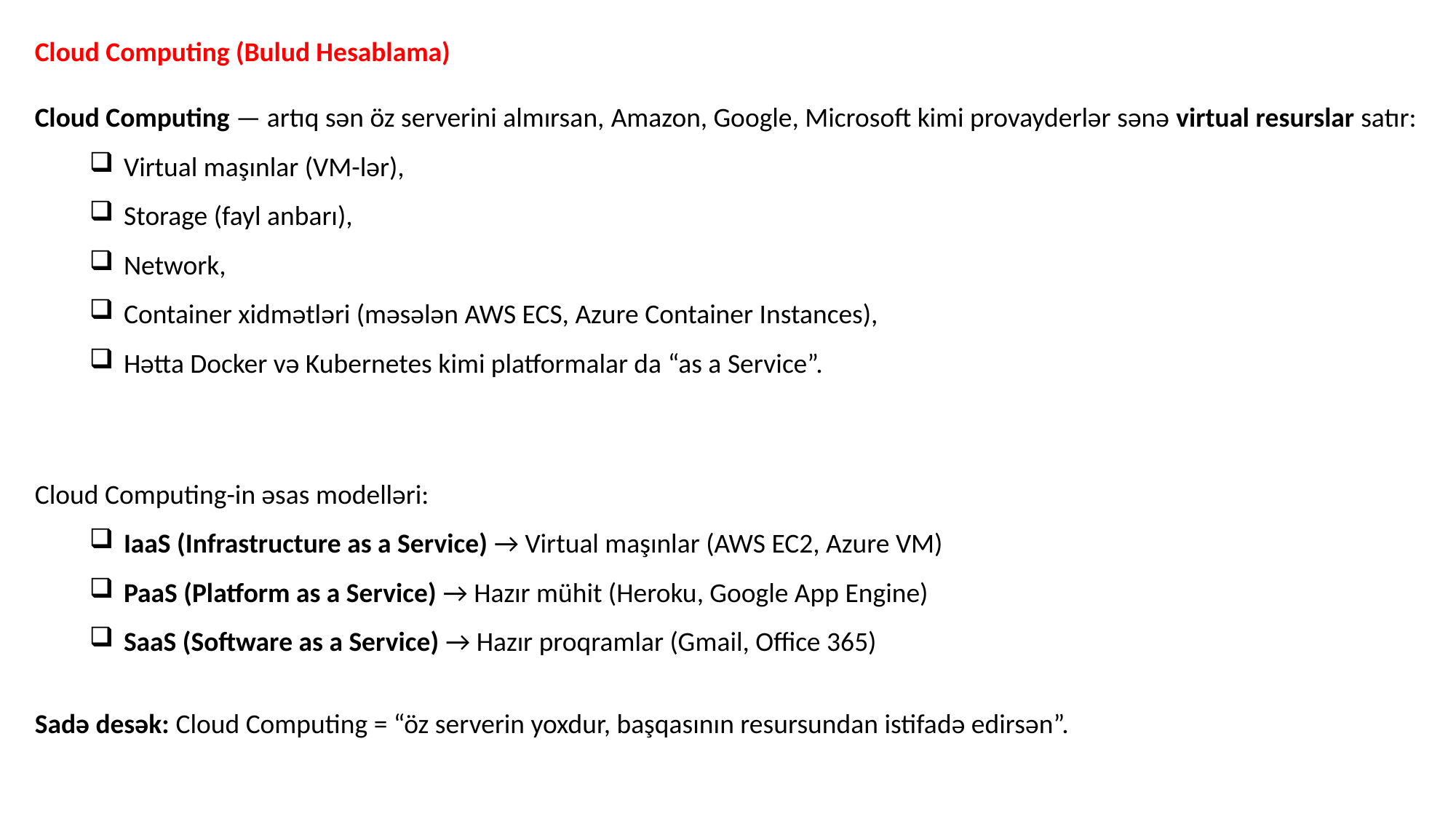

Cloud Computing (Bulud Hesablama)

Cloud Computing — artıq sən öz serverini almırsan, Amazon, Google, Microsoft kimi provayderlər sənə virtual resurslar satır:
Virtual maşınlar (VM-lər),
Storage (fayl anbarı),
Network,
Container xidmətləri (məsələn AWS ECS, Azure Container Instances),
Hətta Docker və Kubernetes kimi platformalar da “as a Service”.

Cloud Computing-in əsas modelləri:
IaaS (Infrastructure as a Service) → Virtual maşınlar (AWS EC2, Azure VM)
PaaS (Platform as a Service) → Hazır mühit (Heroku, Google App Engine)
SaaS (Software as a Service) → Hazır proqramlar (Gmail, Office 365)

Sadə desək: Cloud Computing = “öz serverin yoxdur, başqasının resursundan istifadə edirsən”.